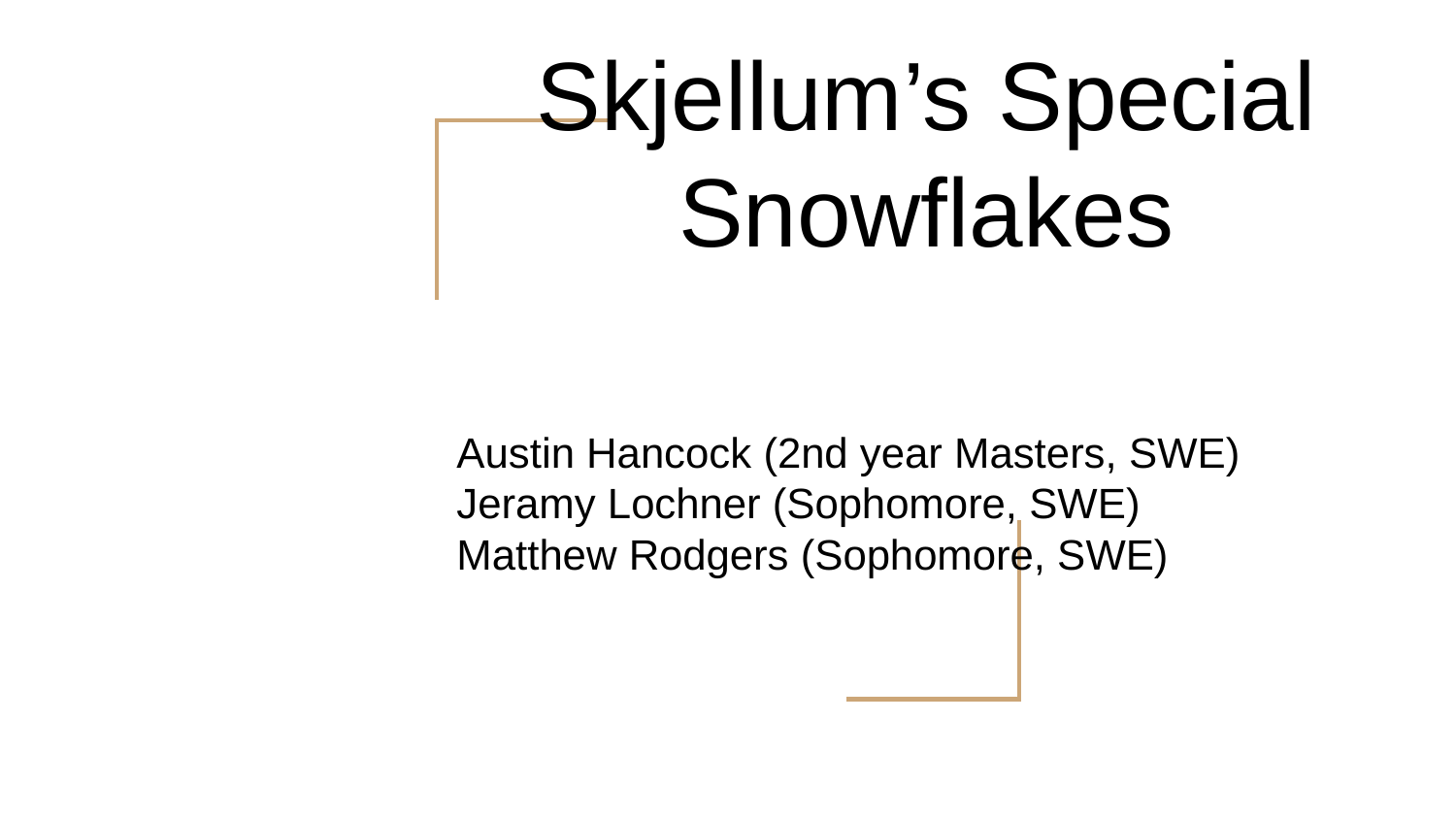

# Skjellum’s Special Snowflakes
Austin Hancock (2nd year Masters, SWE)
Jeramy Lochner (Sophomore, SWE)
Matthew Rodgers (Sophomore, SWE)